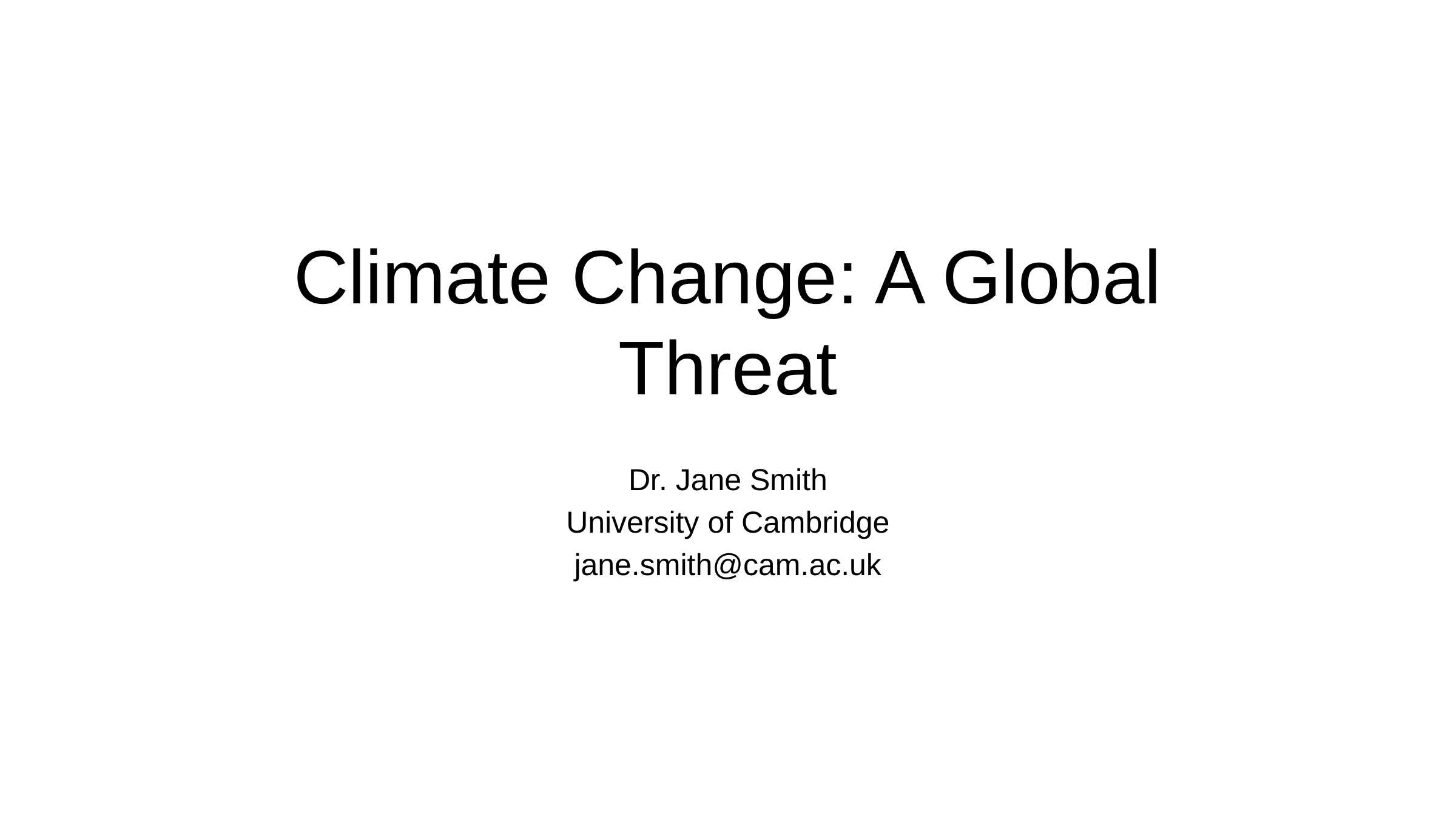

# Climate Change: A Global Threat
Dr. Jane Smith
University of Cambridge
jane.smith@cam.ac.uk